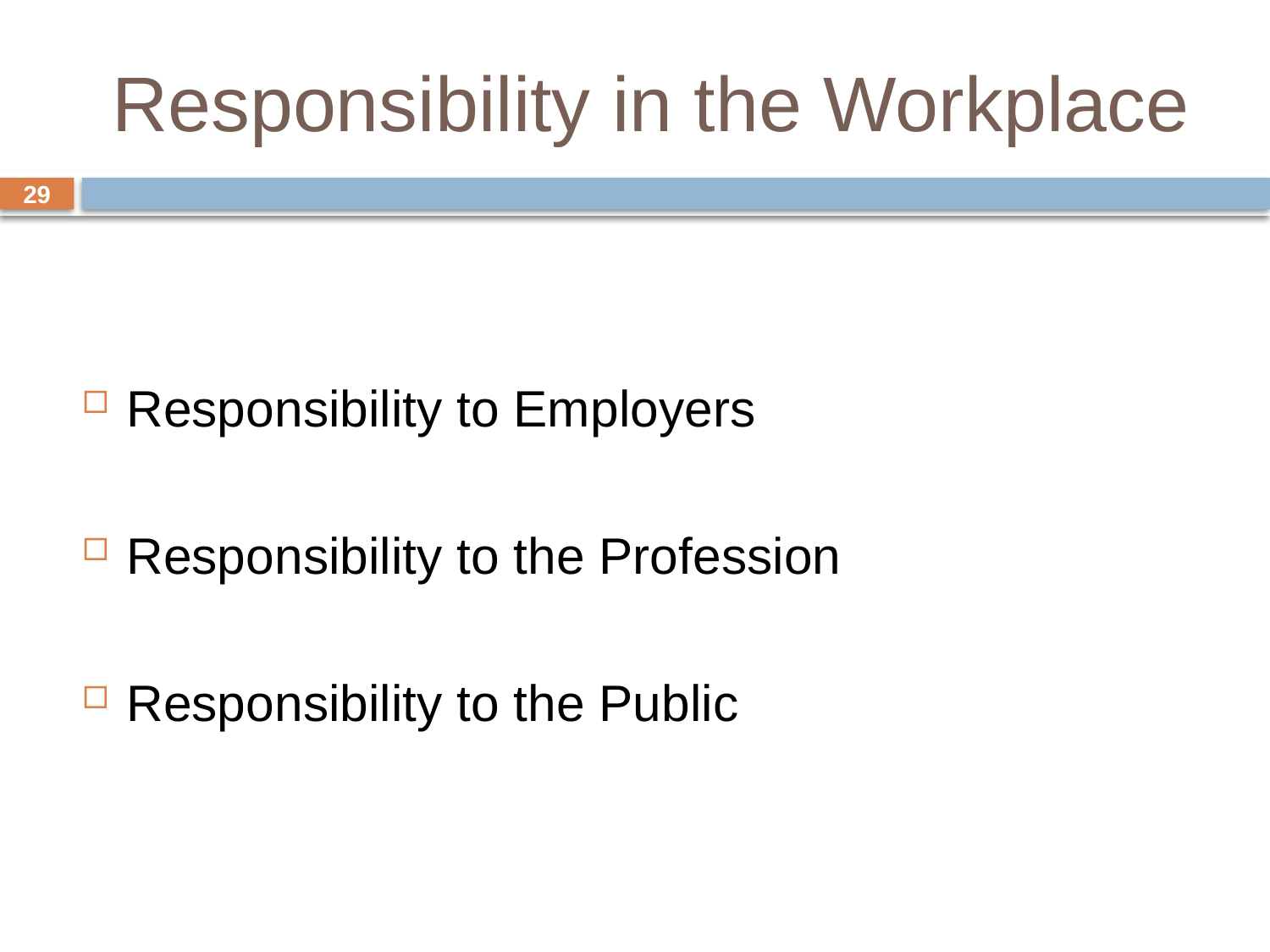

# Responsibility in the Workplace
29

Responsibility to Employers

Responsibility to the Profession

Responsibility to the Public